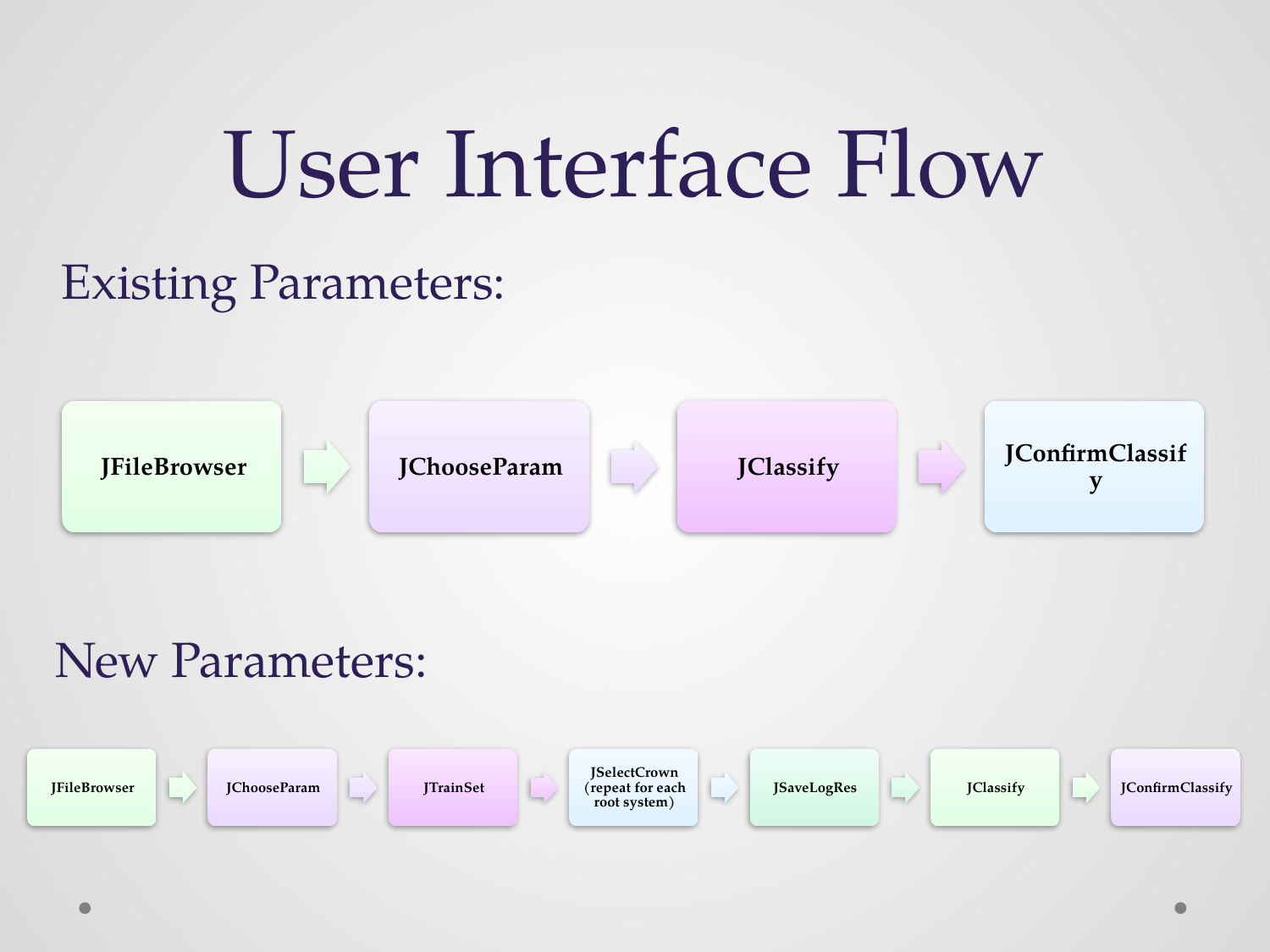

# User Interface Flow

Existing Parameters:
JFileBrowser

JChooseParam

JClassify

JConfirmClassify
New Parameters:
JFileBrowser

JChooseParam

JTrainSet

JSelectCrown (repeat for each root system)

JSaveLogRes

JClassify

JConfirmClassify